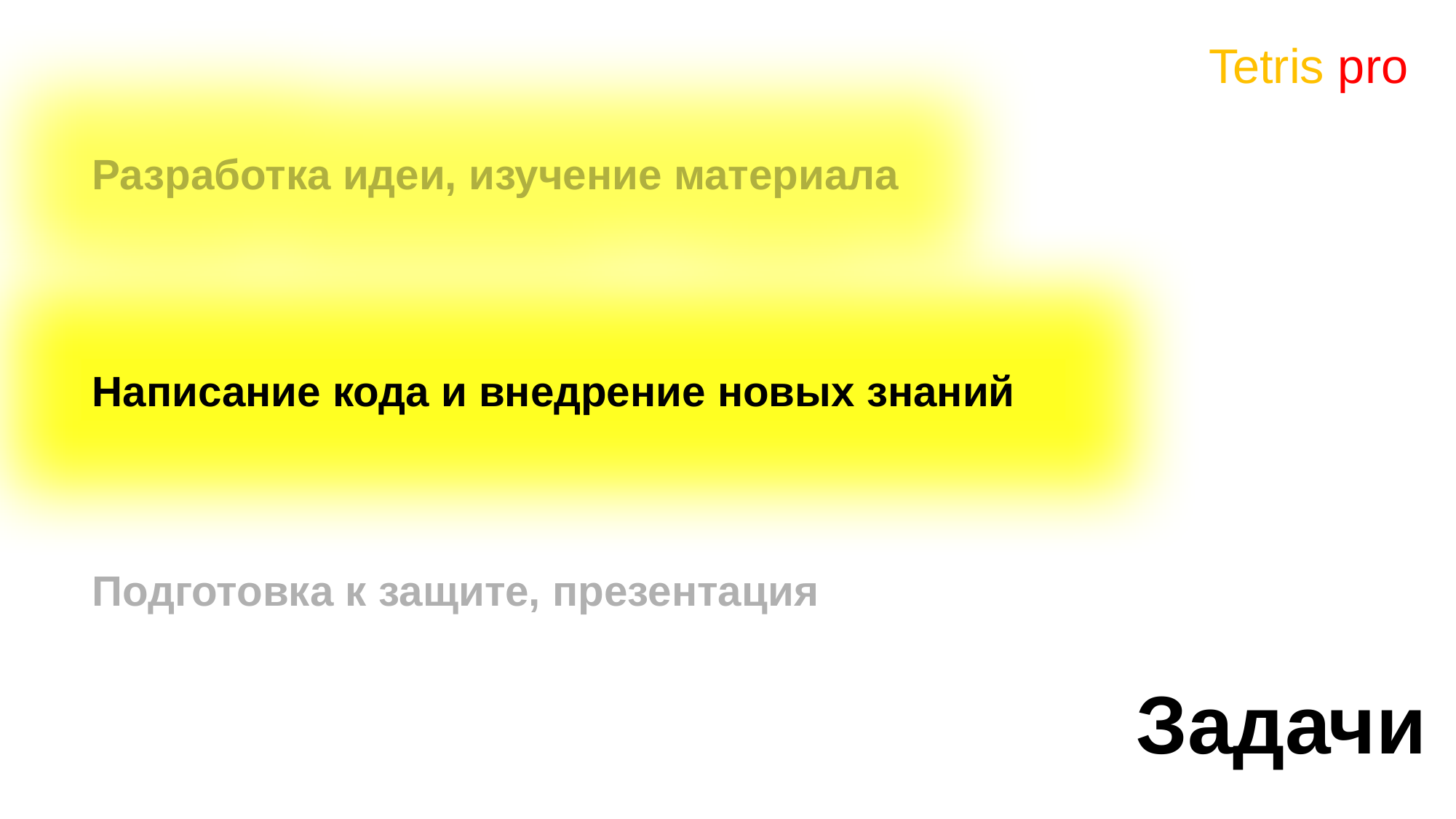

Tetris pro
Разработка идеи, изучение материала

Написание кода и внедрение новых знаний
Подготовка к защите, презентация
Задачи